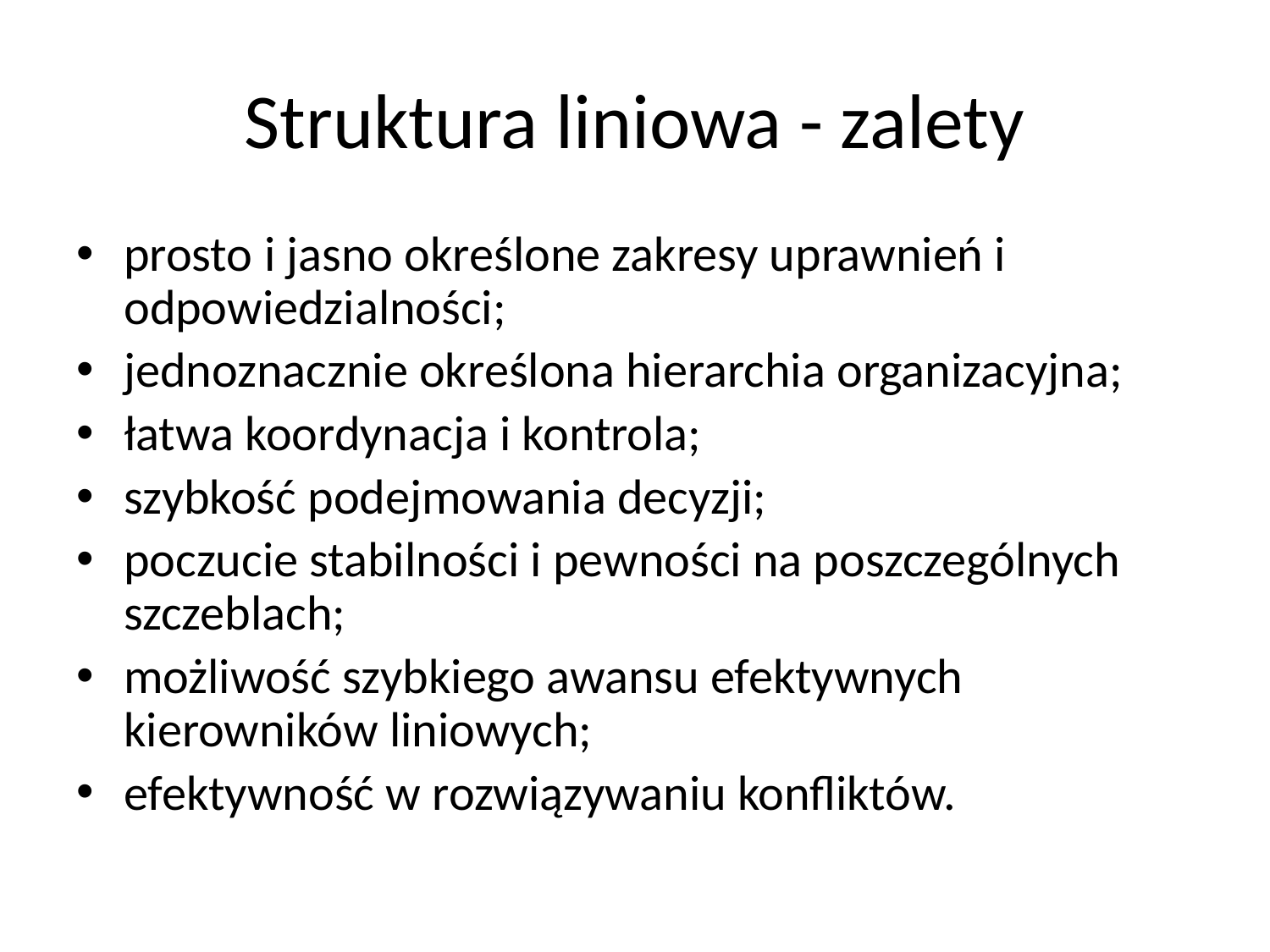

# Struktura liniowa - zalety
prosto i jasno określone zakresy uprawnień i odpowiedzialności;
jednoznacznie określona hierarchia organizacyjna;
łatwa koordynacja i kontrola;
szybkość podejmowania decyzji;
poczucie stabilności i pewności na poszczególnych szczeblach;
możliwość szybkiego awansu efektywnych kierowników liniowych;
efektywność w rozwiązywaniu konfliktów.